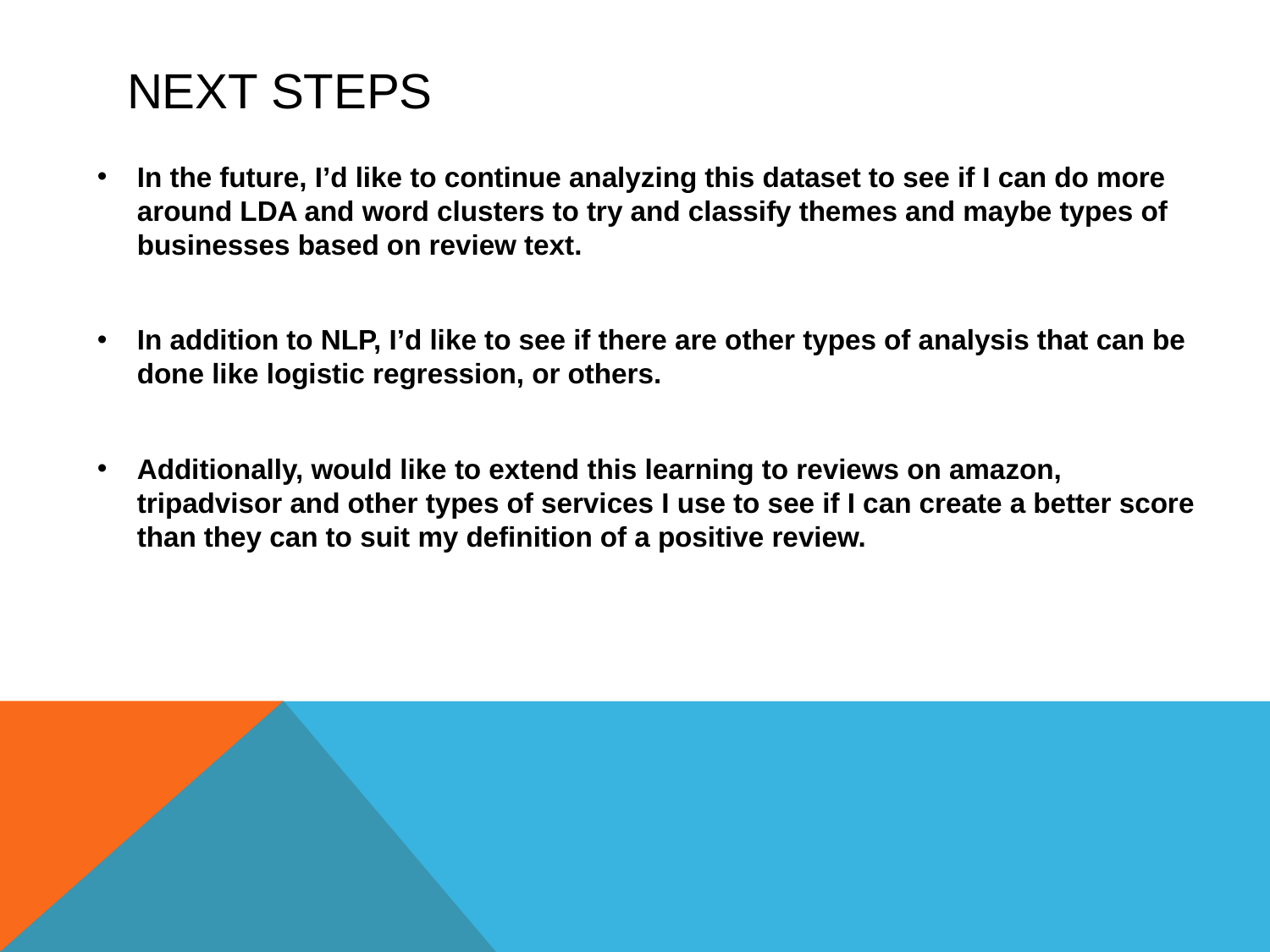

# Next steps
In the future, I’d like to continue analyzing this dataset to see if I can do more around LDA and word clusters to try and classify themes and maybe types of businesses based on review text.

In addition to NLP, I’d like to see if there are other types of analysis that can be done like logistic regression, or others.

Additionally, would like to extend this learning to reviews on amazon, tripadvisor and other types of services I use to see if I can create a better score than they can to suit my definition of a positive review.